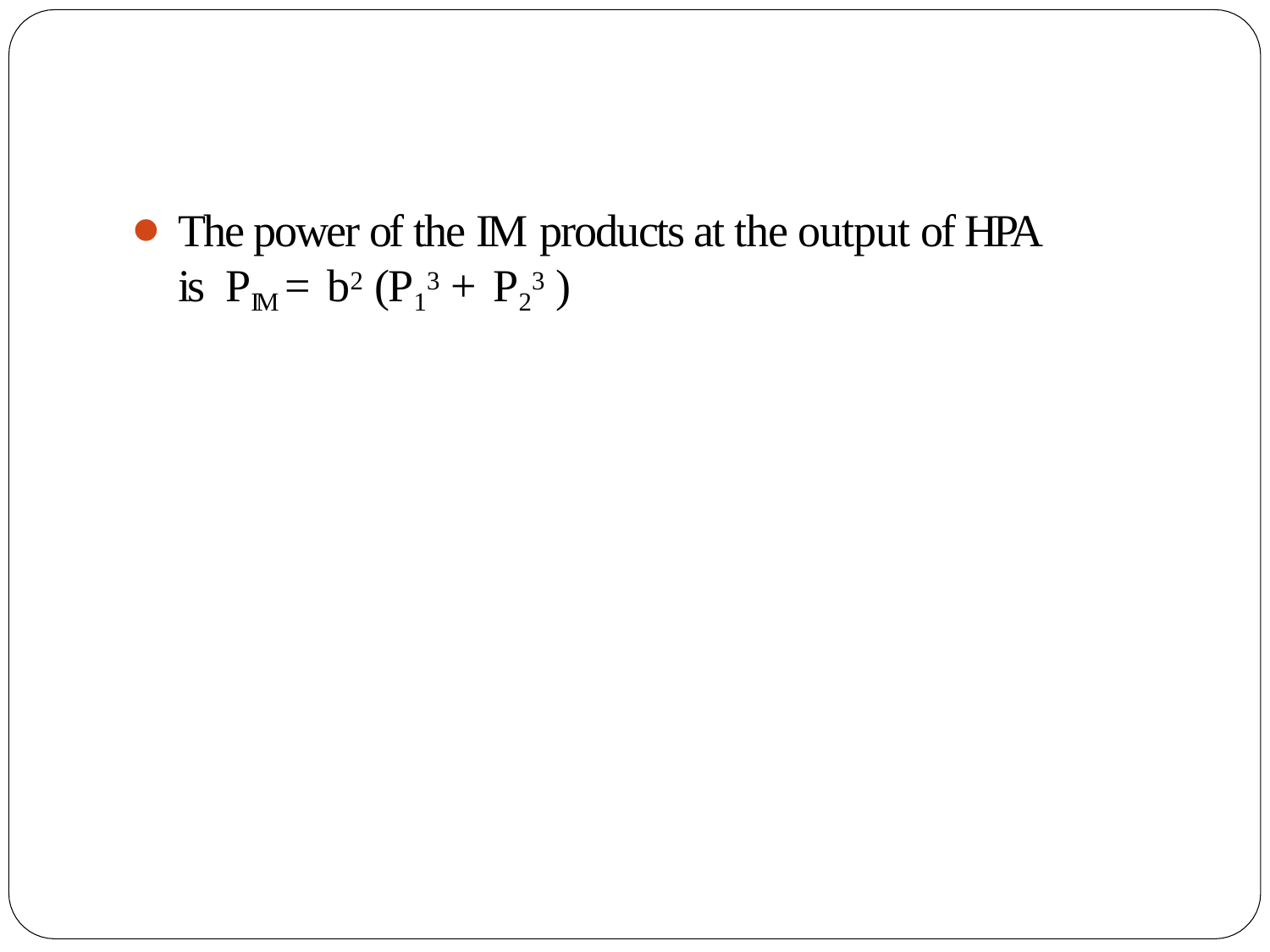

The power of the IM products at the output of HPA is  PIM = b2 (P13 + P23 )